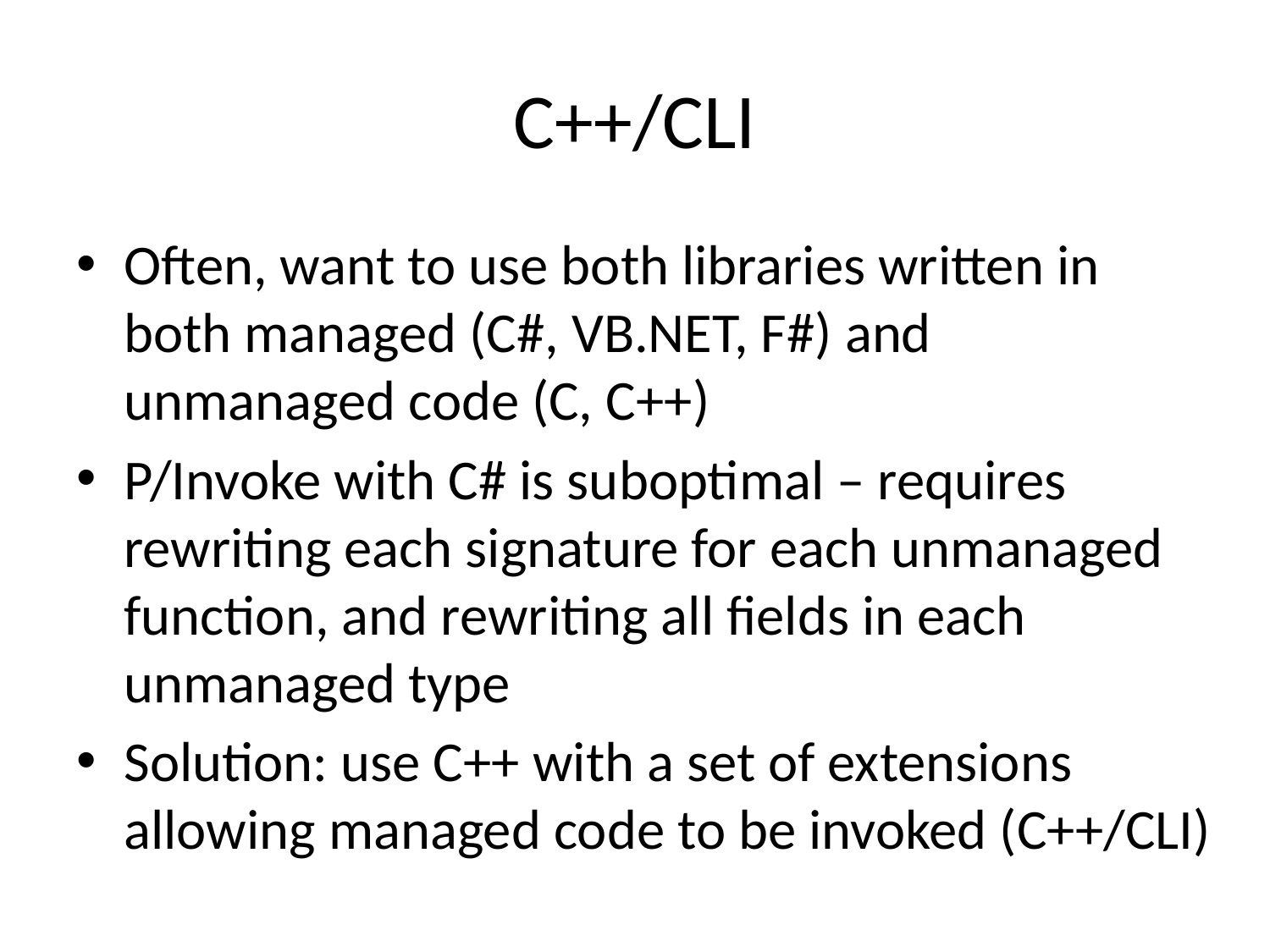

# C++/CLI
Often, want to use both libraries written in both managed (C#, VB.NET, F#) and unmanaged code (C, C++)
P/Invoke with C# is suboptimal – requires rewriting each signature for each unmanaged function, and rewriting all fields in each unmanaged type
Solution: use C++ with a set of extensions allowing managed code to be invoked (C++/CLI)